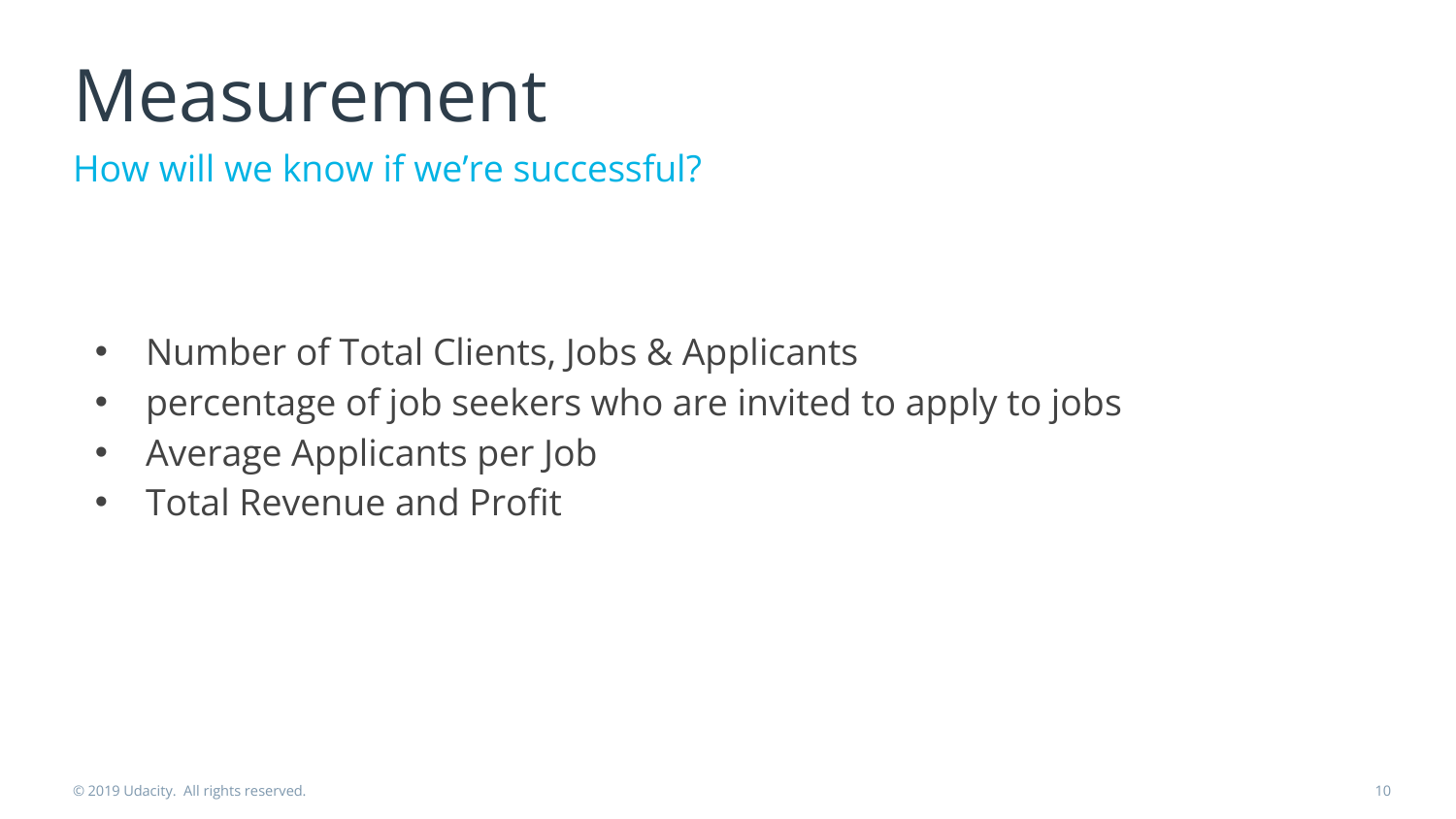

# Measurement
How will we know if we’re successful?
Number of Total Clients, Jobs & Applicants
percentage of job seekers who are invited to apply to jobs
Average Applicants per Job
Total Revenue and Profit

© 2019 Udacity.  All rights reserved.
10